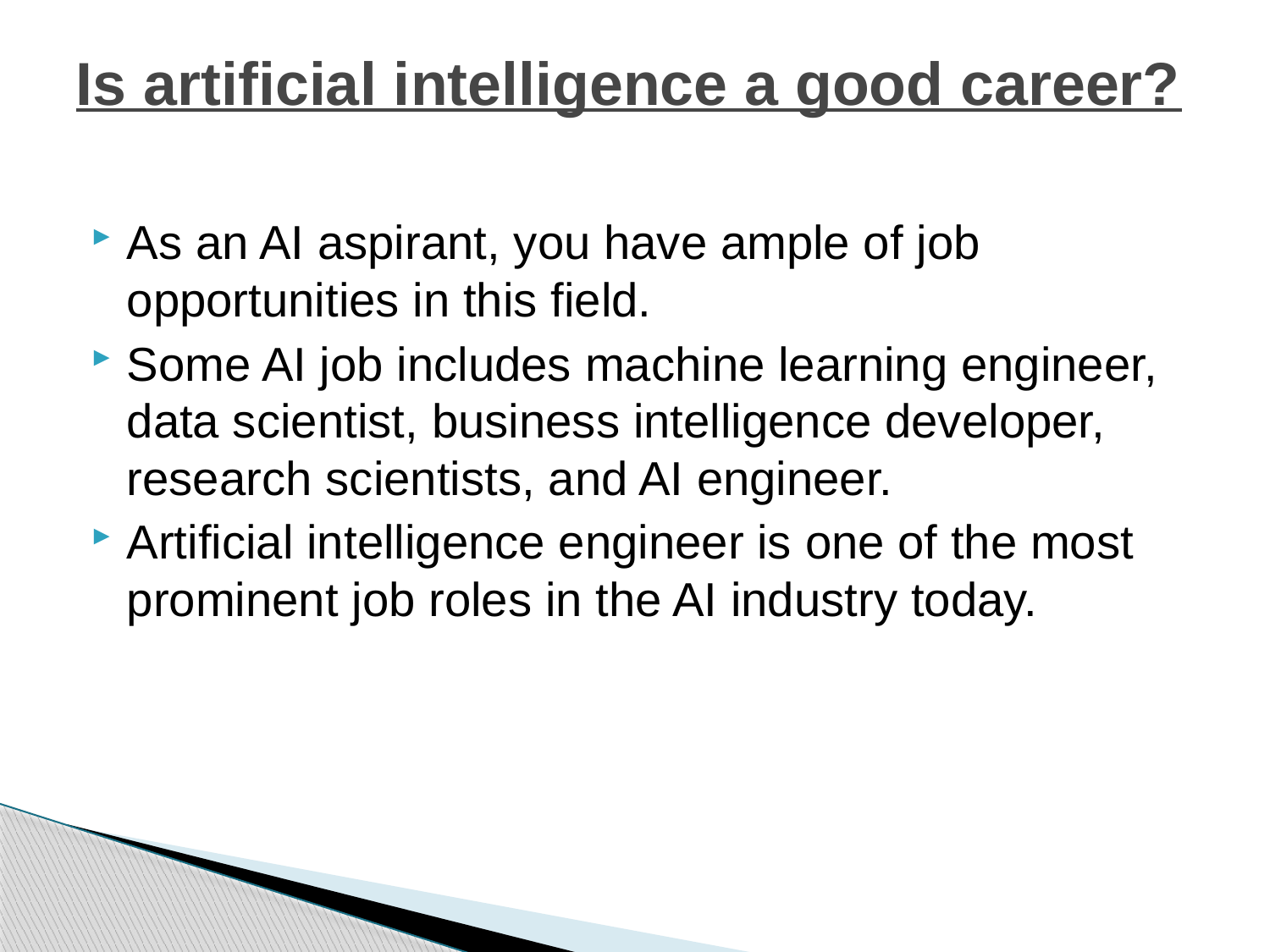

# Is artificial intelligence a good career?
As an AI aspirant, you have ample of job opportunities in this field.
Some AI job includes machine learning engineer, data scientist, business intelligence developer, research scientists, and AI engineer.
Artificial intelligence engineer is one of the most prominent job roles in the AI industry today.